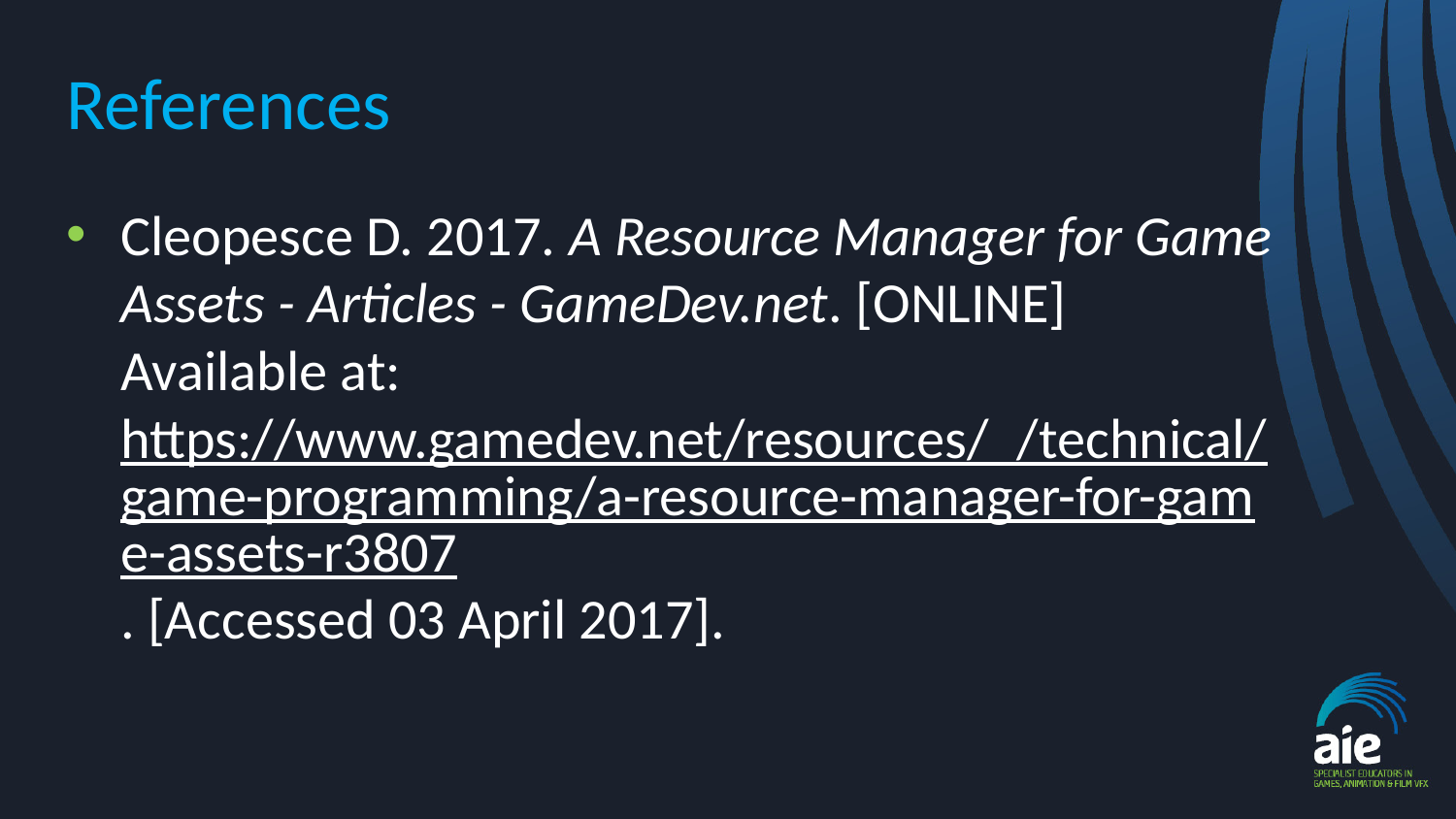

# References
Cleopesce D. 2017. A Resource Manager for Game Assets - Articles - GameDev.net. [ONLINE] Available at: https://www.gamedev.net/resources/_/technical/game-programming/a-resource-manager-for-game-assets-r3807. [Accessed 03 April 2017].